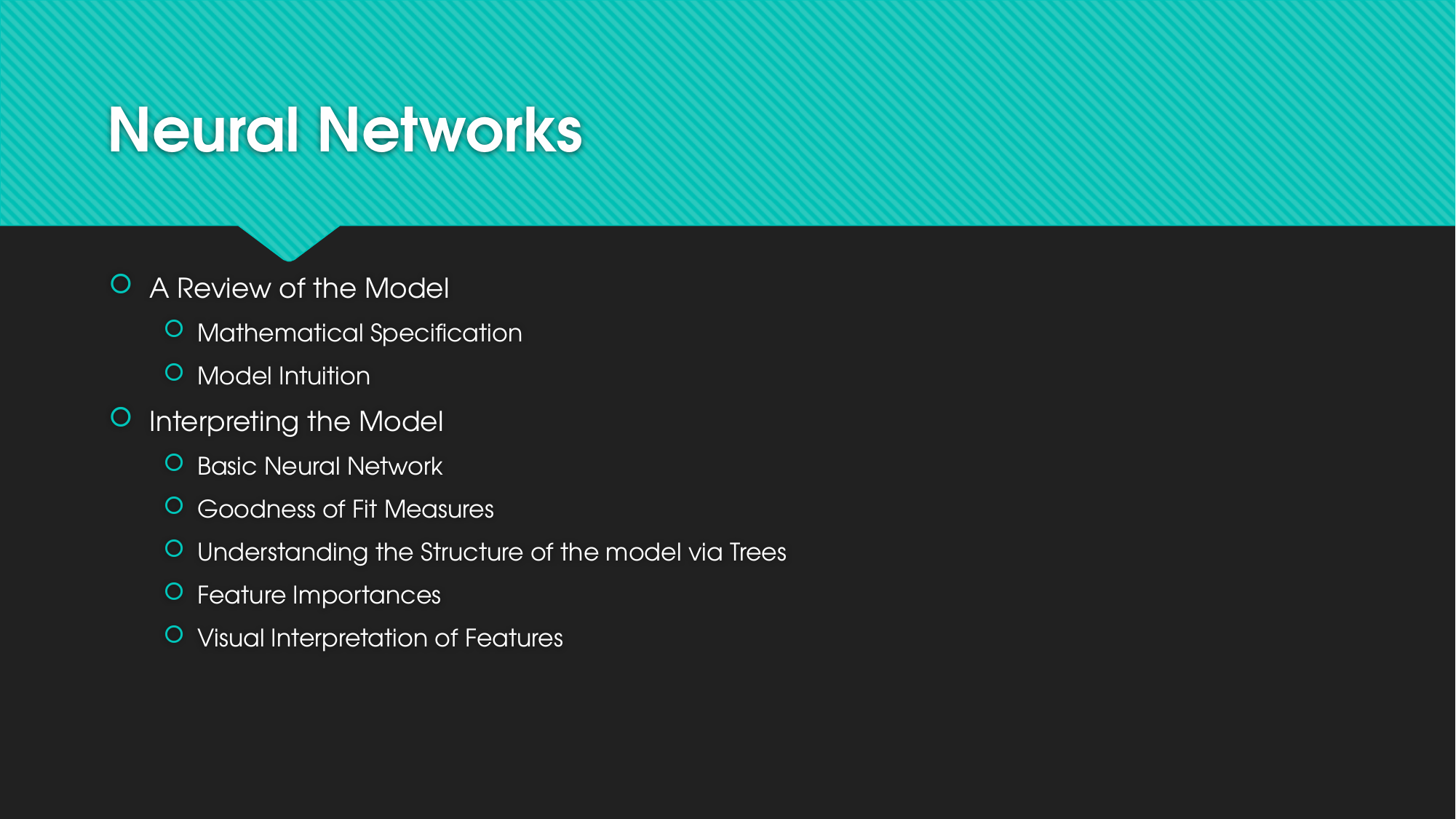

# Neural Networks
A Review of the Model
Mathematical Specification
Model Intuition
Interpreting the Model
Basic Neural Network
Goodness of Fit Measures
Understanding the Structure of the model via Trees
Feature Importances
Visual Interpretation of Features